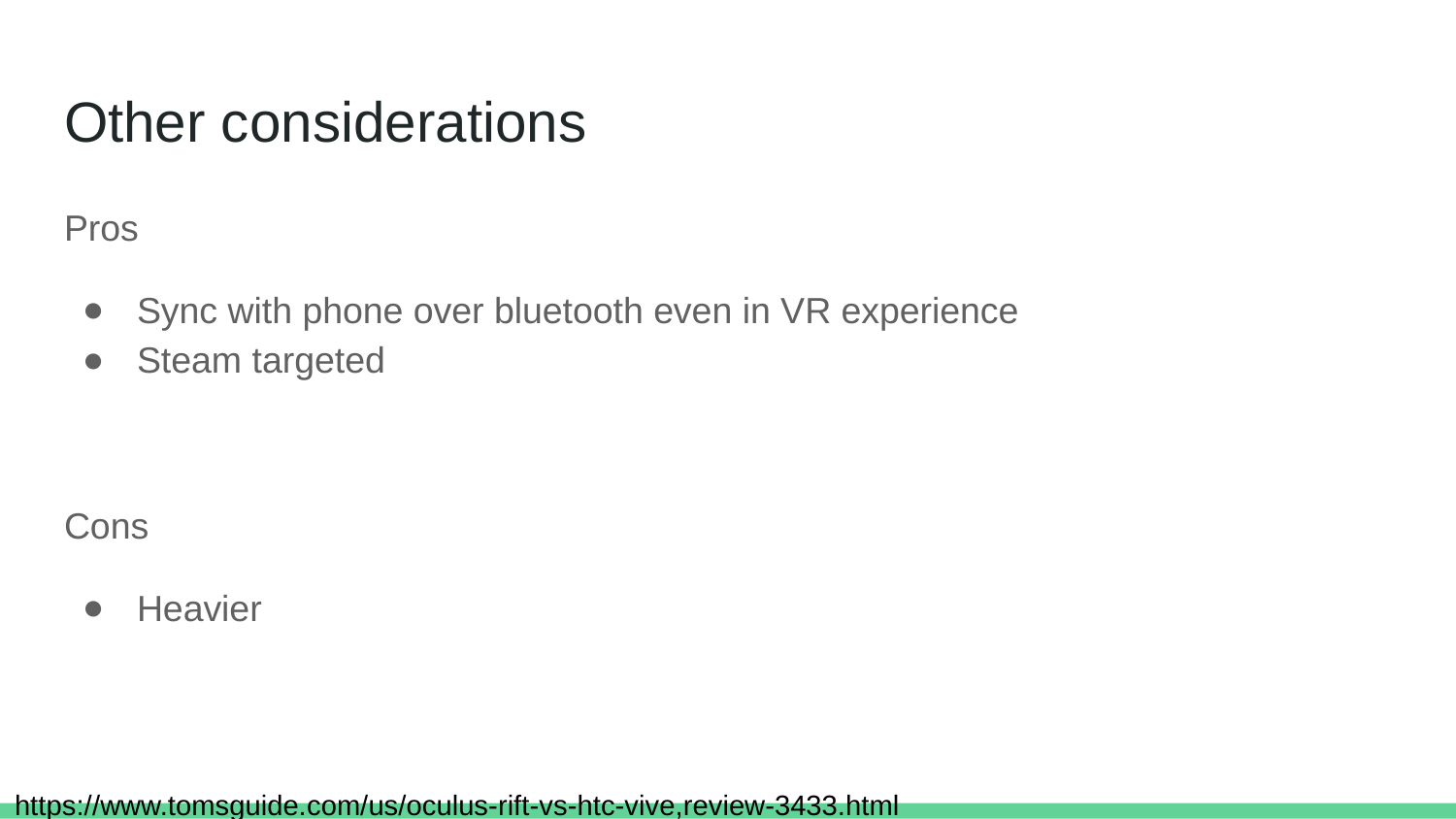

# Other considerations
Pros
Sync with phone over bluetooth even in VR experience
Steam targeted

Cons
Heavier
https://www.tomsguide.com/us/oculus-rift-vs-htc-vive,review-3433.html